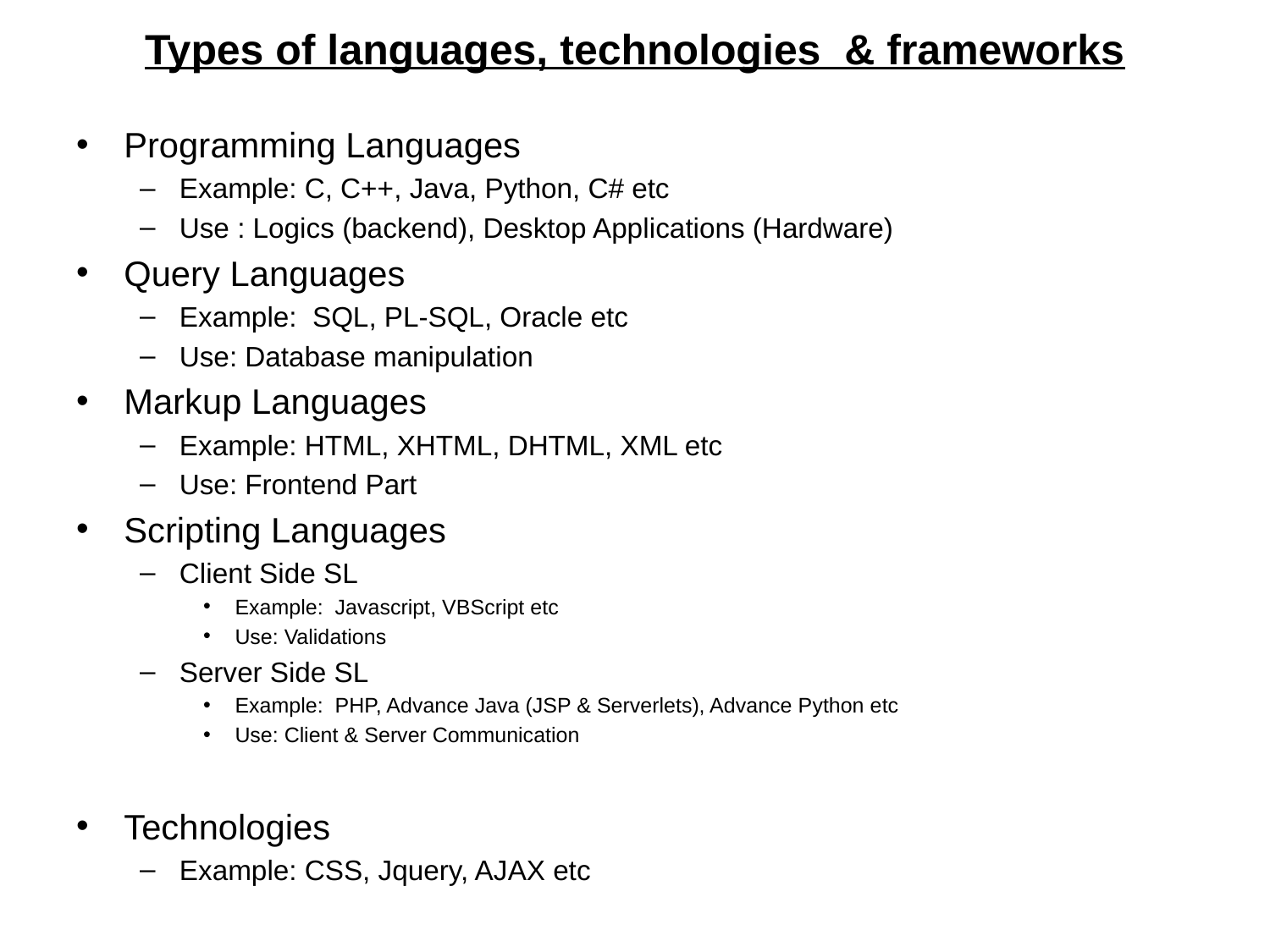

# Types of languages, technologies  & frameworks
Programming Languages
Example: C, C++, Java, Python, C# etc
Use : Logics (backend), Desktop Applications (Hardware)
Query Languages
Example:  SQL, PL-SQL, Oracle etc
Use: Database manipulation
Markup Languages
Example: HTML, XHTML, DHTML, XML etc
Use: Frontend Part
Scripting Languages
Client Side SL
Example:  Javascript, VBScript etc
Use: Validations
Server Side SL
Example:  PHP, Advance Java (JSP & Serverlets), Advance Python etc
Use: Client & Server Communication

Technologies
Example: CSS, Jquery, AJAX etc